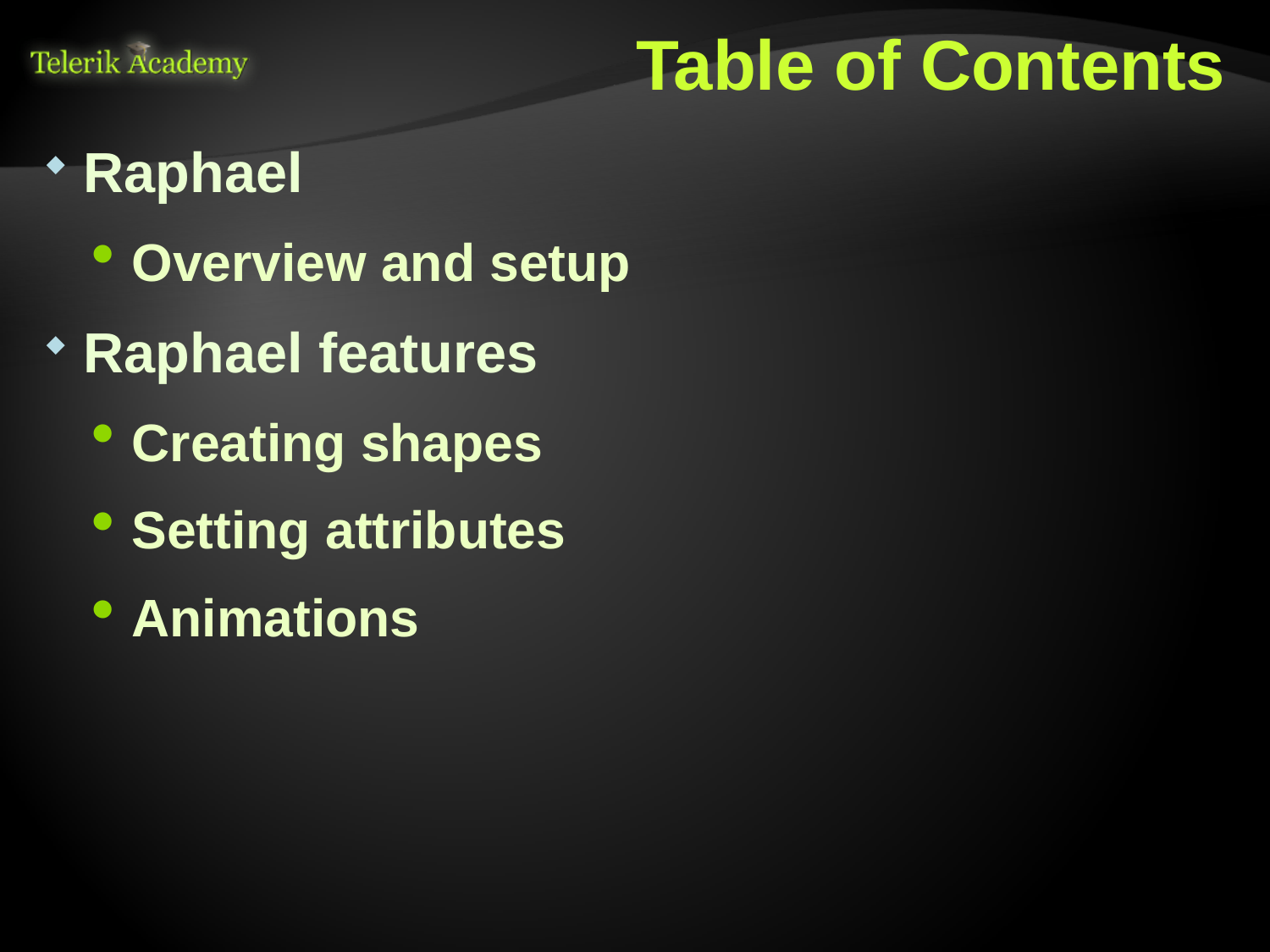

# Table of Contents
Raphael
Overview and setup
Raphael features
Creating shapes
Setting attributes
Animations